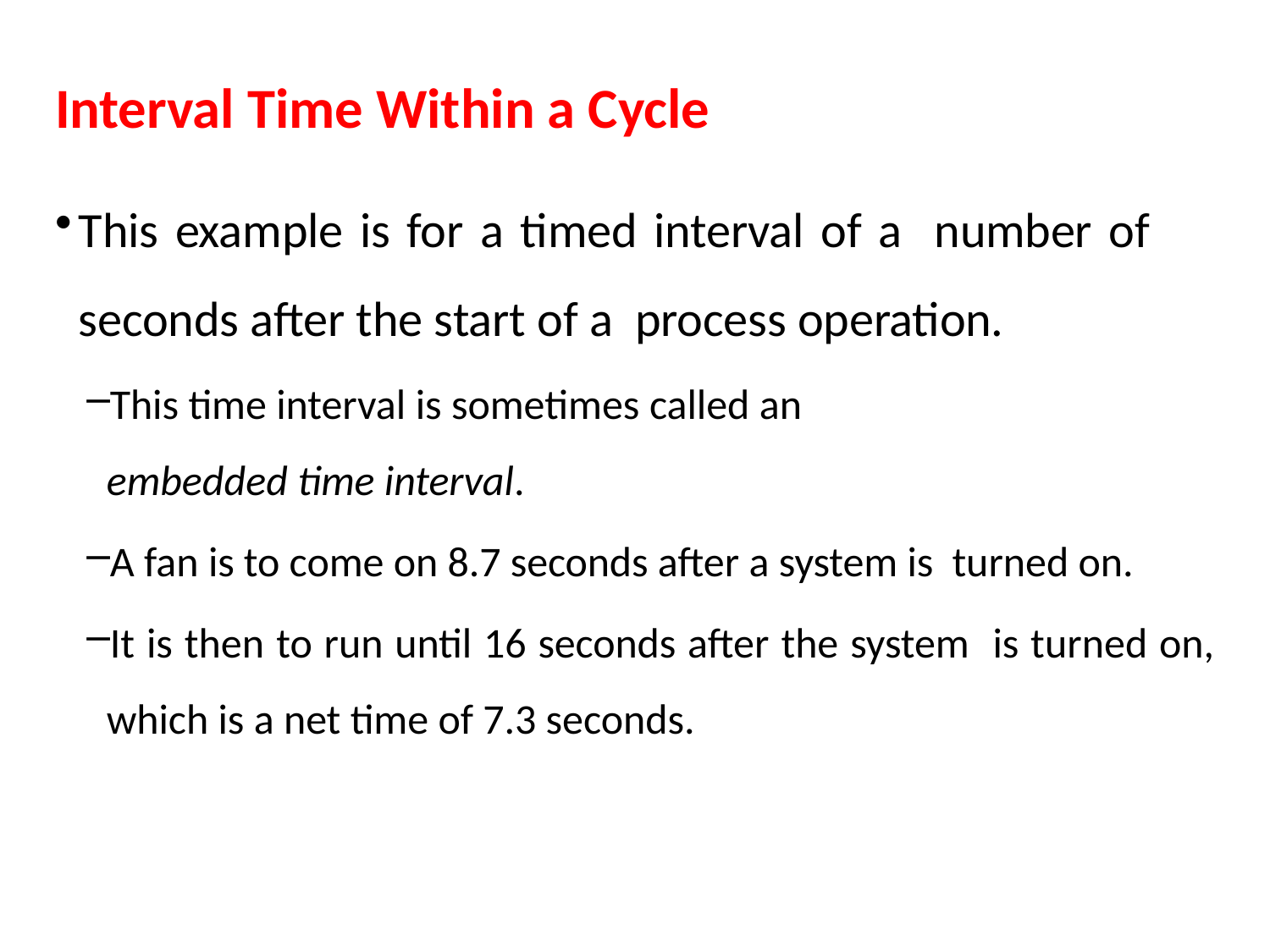

Interval Time Within a Cycle
This example is for a timed interval of a  number of seconds after the start of a  process operation.
This time interval is sometimes called an
embedded time interval.
A fan is to come on 8.7 seconds after a system is  turned on.
It is then to run until 16 seconds after the system  is turned on, which is a net time of 7.3 seconds.